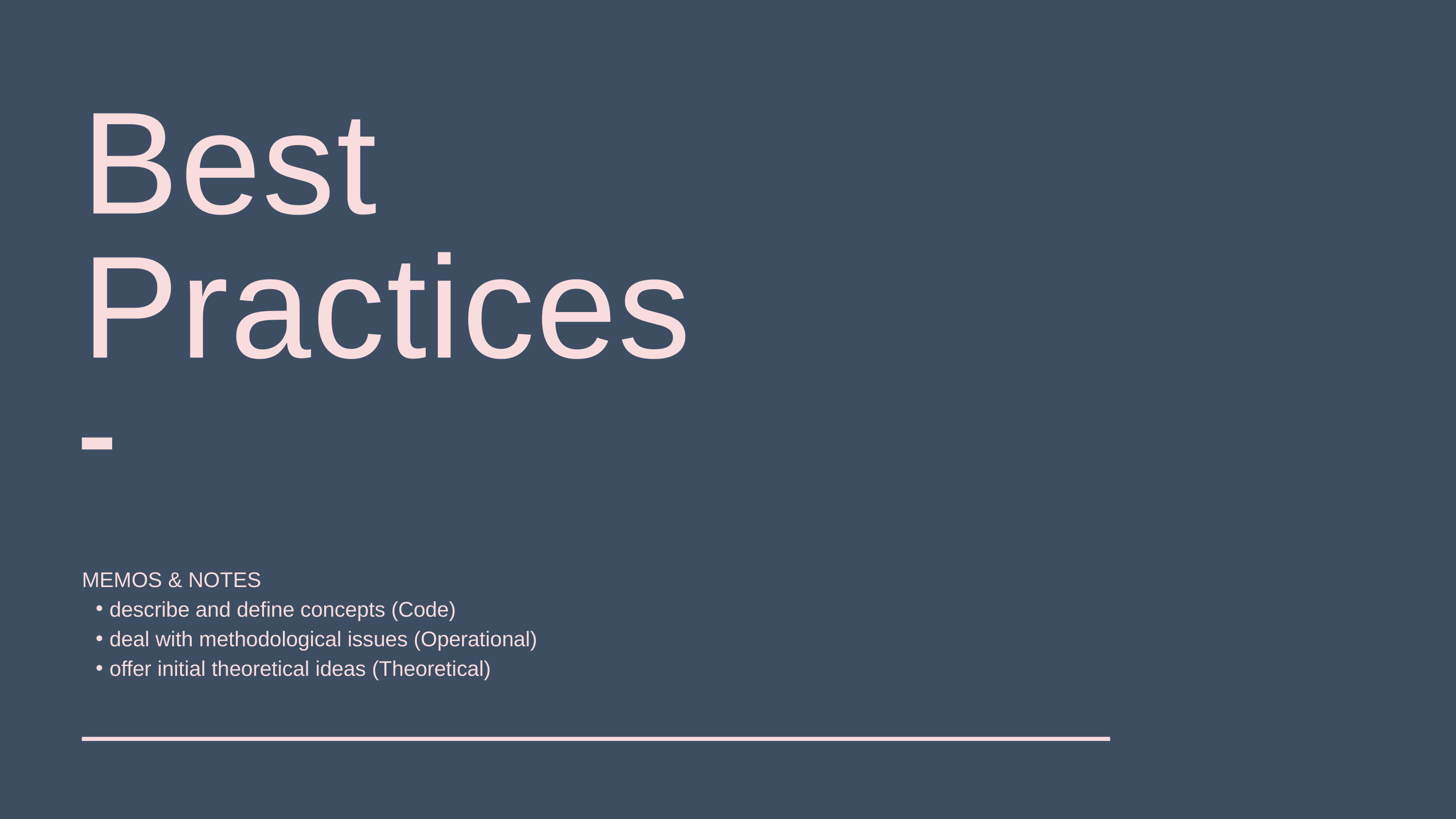

Best Practices

MEMOS & NOTES
describe and define concepts (Code)
deal with methodological issues (Operational)
offer initial theoretical ideas (Theoretical)